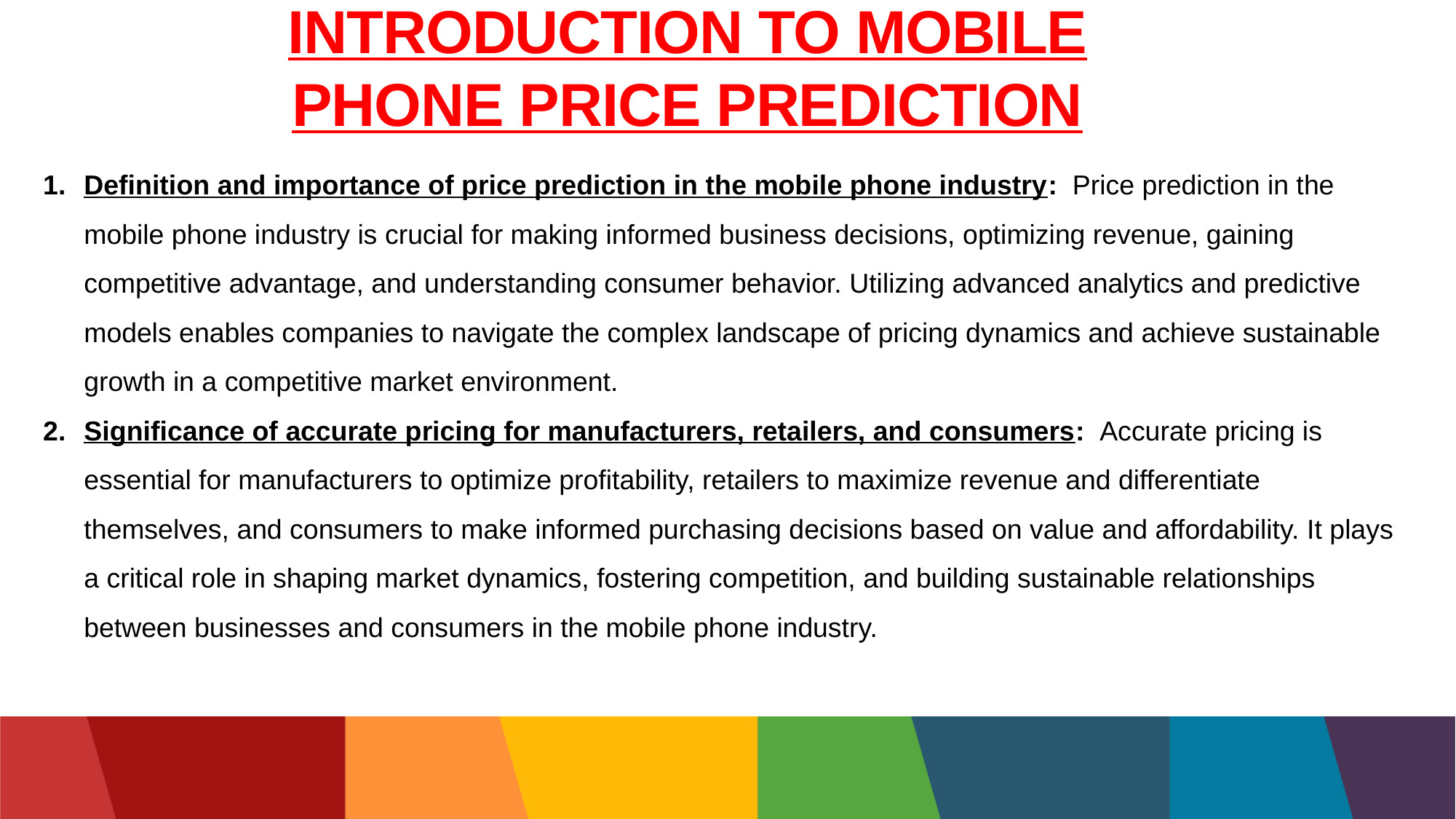

Accurate pricing is essential for manufacturers to optimize profitability, retailers to maximize revenue and differentiate themselves, and consumers to make informed purchasing decisions based on value and affordability. It plays a critical role in shaping market dynamics, fostering competition, and building sustainable relationships between businesses and consumers in the mobile phone industry.

# INTRODUCTION TO MOBILE PHONE PRICE PREDICTION
Definition and importance of price prediction in the mobile phone industry:  Price prediction in the mobile phone industry is crucial for making informed business decisions, optimizing revenue, gaining competitive advantage, and understanding consumer behavior. Utilizing advanced analytics and predictive models enables companies to navigate the complex landscape of pricing dynamics and achieve sustainable growth in a competitive market environment.
Significance of accurate pricing for manufacturers, retailers, and consumers:  Accurate pricing is essential for manufacturers to optimize profitability, retailers to maximize revenue and differentiate themselves, and consumers to make informed purchasing decisions based on value and affordability. It plays a critical role in shaping market dynamics, fostering competition, and building sustainable relationships between businesses and consumers in the mobile phone industry.